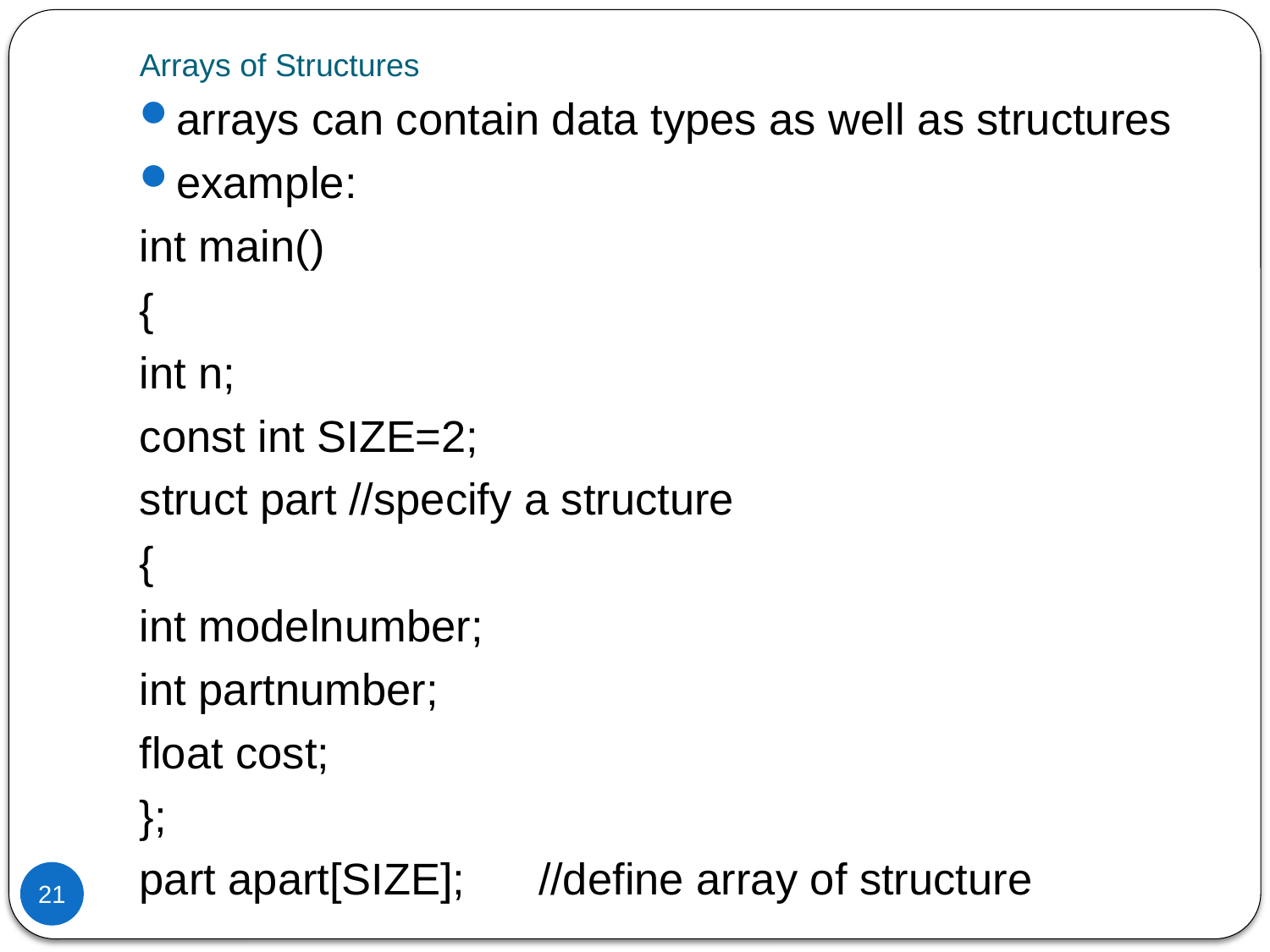

# Arrays of Structures
arrays can contain data types as well as structures
example:
int main()
{
int n;
const int SIZE=2;
struct part //specify a structure
{
int modelnumber;
int partnumber;
float cost;
};
part apart[SIZE];      //define array of structure
21